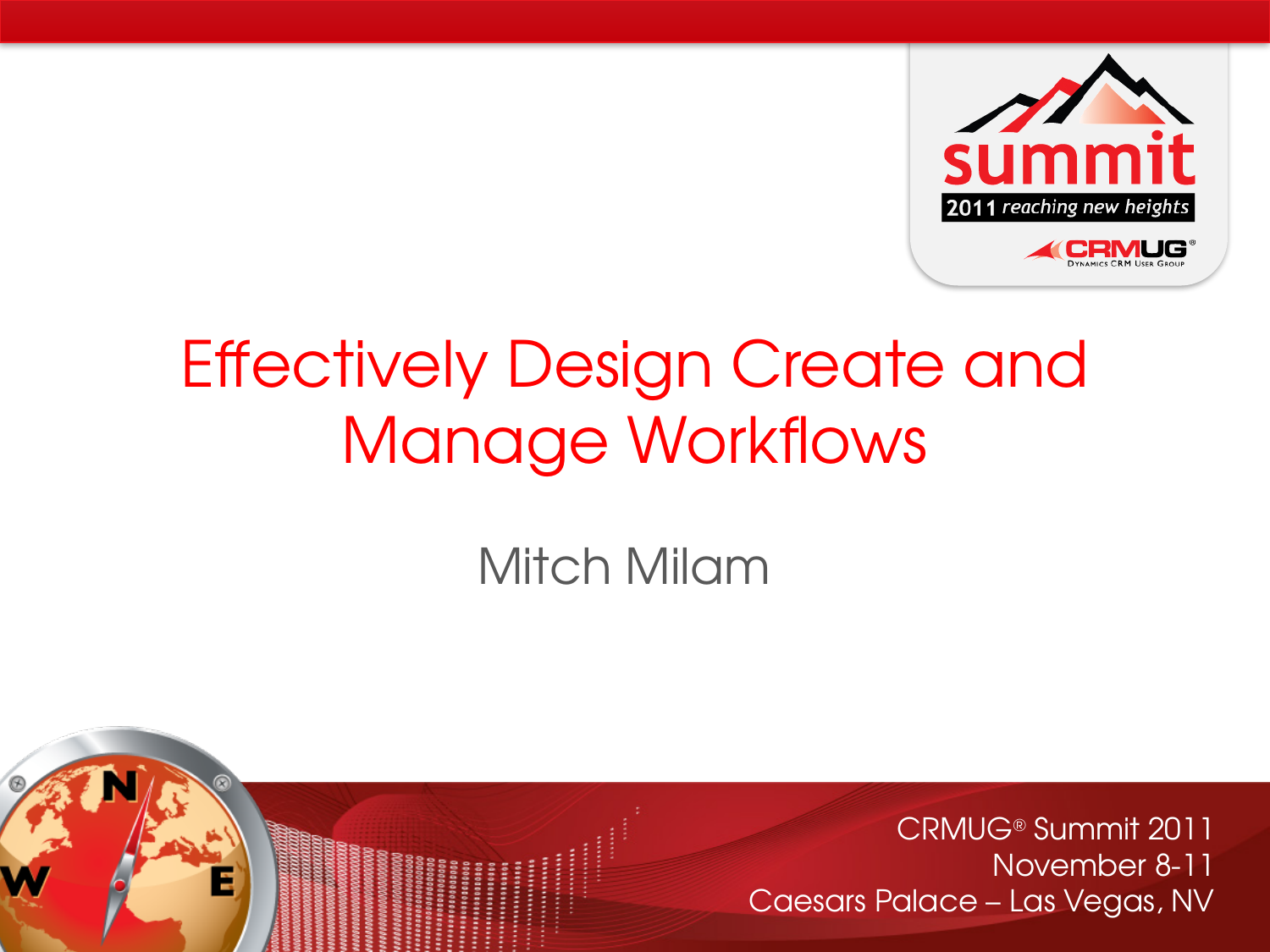

# Effectively Design Create and Manage Workflows
Mitch Milam